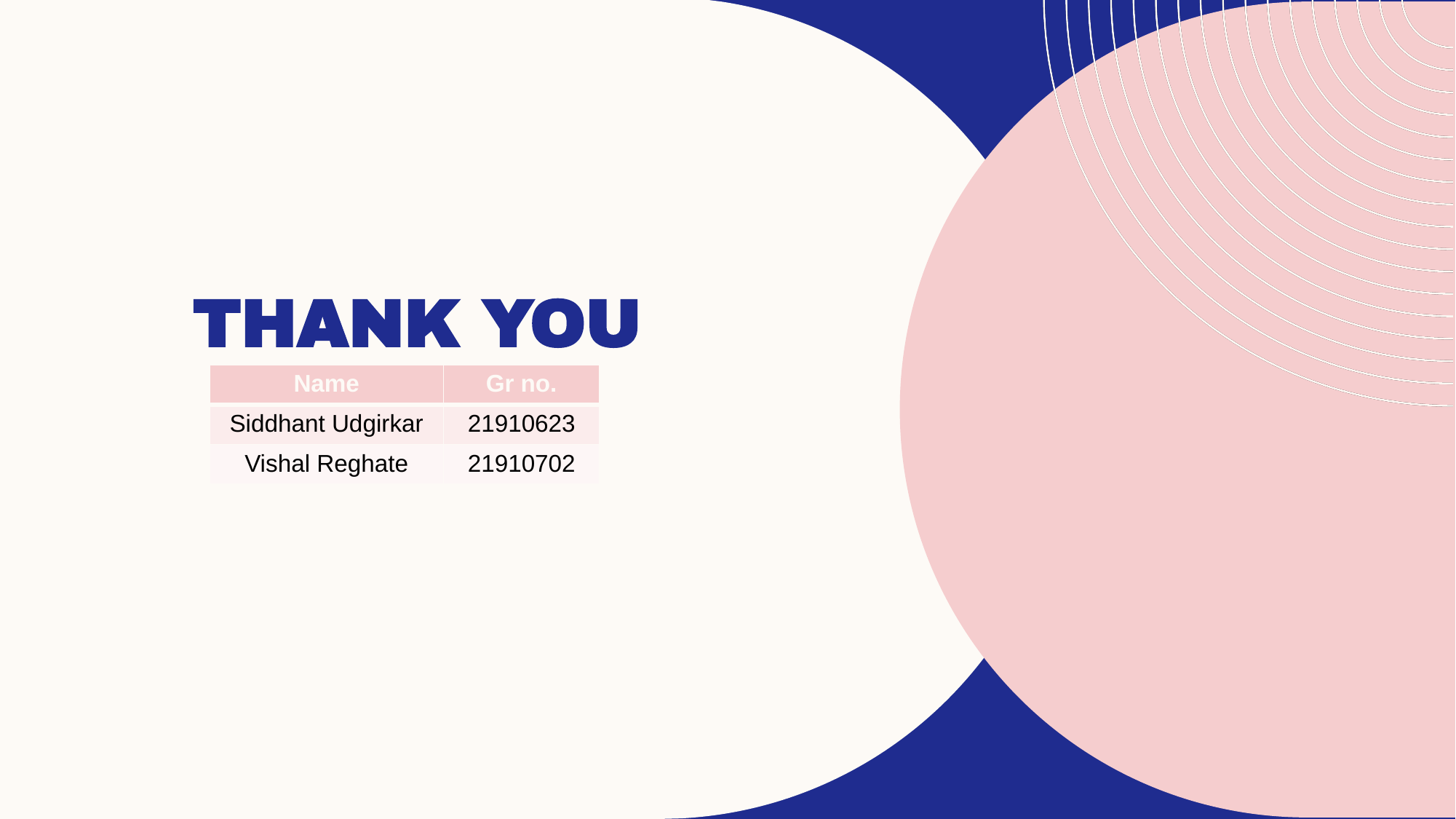

# THANK YOU
| Name | Gr no. |
| --- | --- |
| Siddhant Udgirkar | 21910623 |
| Vishal Reghate | 21910702 |